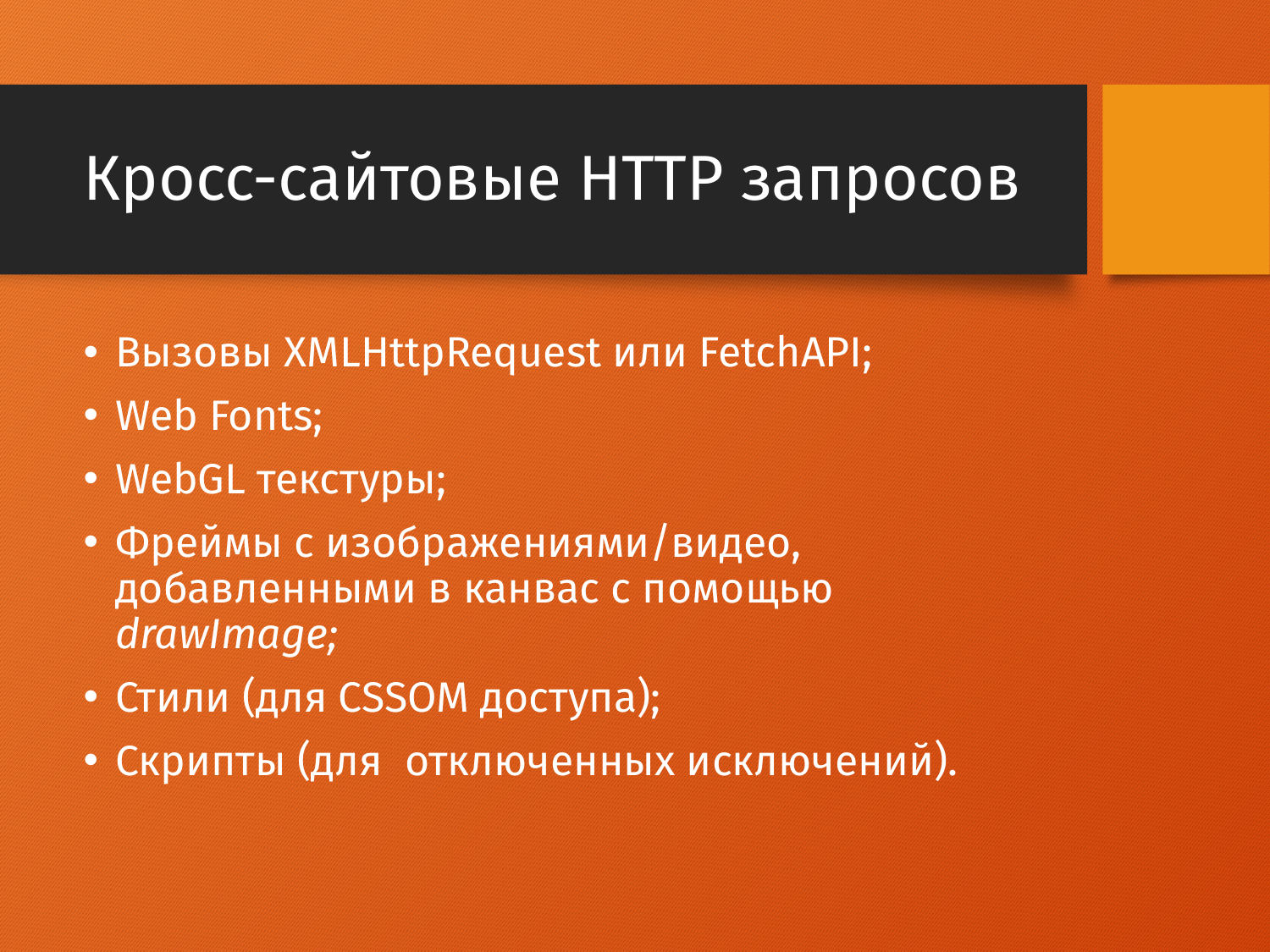

# Кросс-сайтовые HTTP запросов
Вызовы XMLHttpRequest или FetchAPI;
Web Fonts;
WebGL текстуры;
Фреймы с изображениями/видео, добавленными в канвас с помощью drawImage;
Стили (для CSSOM доступа);
Скрипты (для  отключенных исключений).